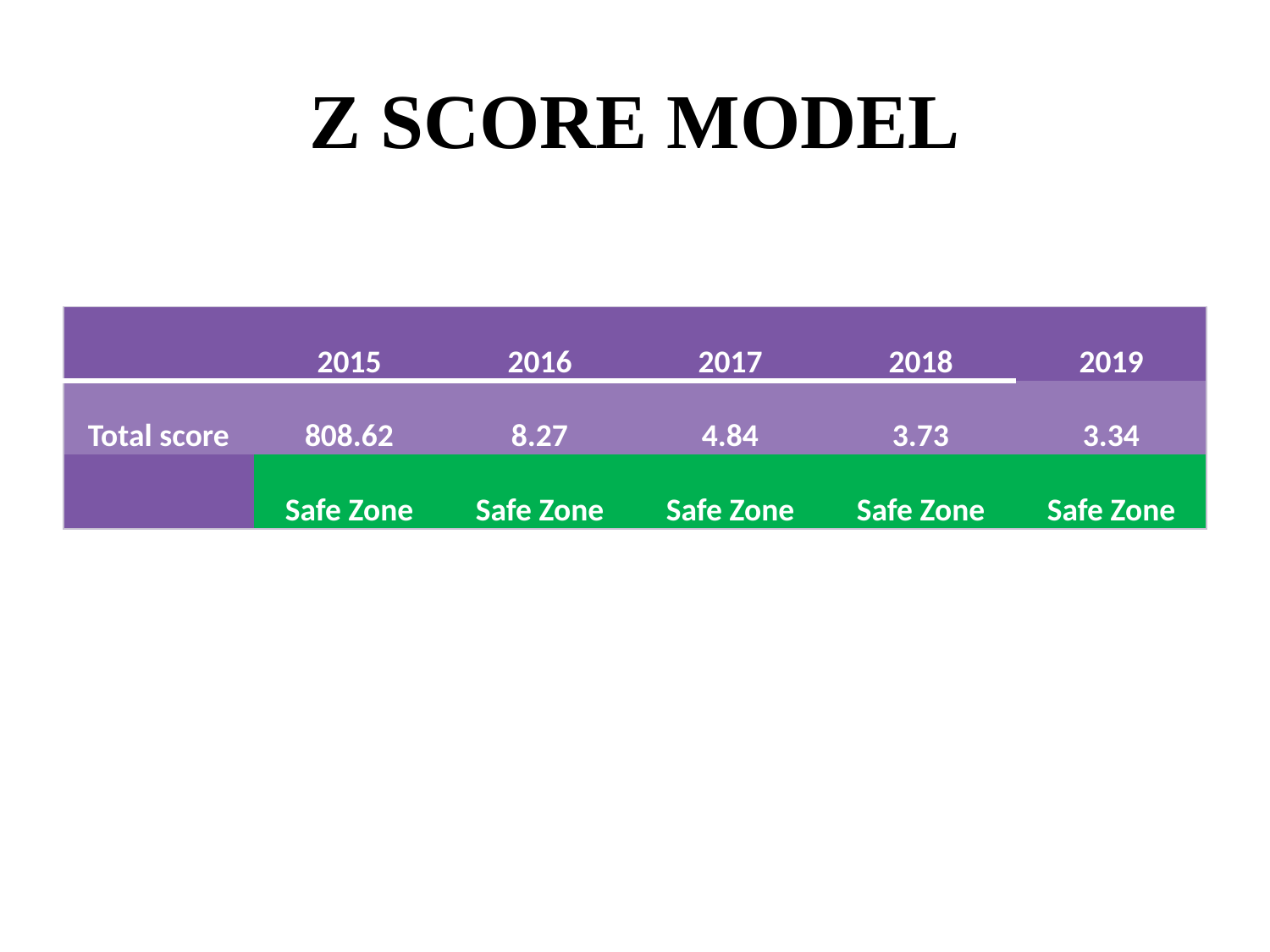

# Z SCORE MODEL
|  | 2015 | 2016 | 2017 | 2018 | 2019 |
| --- | --- | --- | --- | --- | --- |
| Total score | 808.62 | 8.27 | 4.84 | 3.73 | 3.34 |
|  | Safe Zone | Safe Zone | Safe Zone | Safe Zone | Safe Zone |